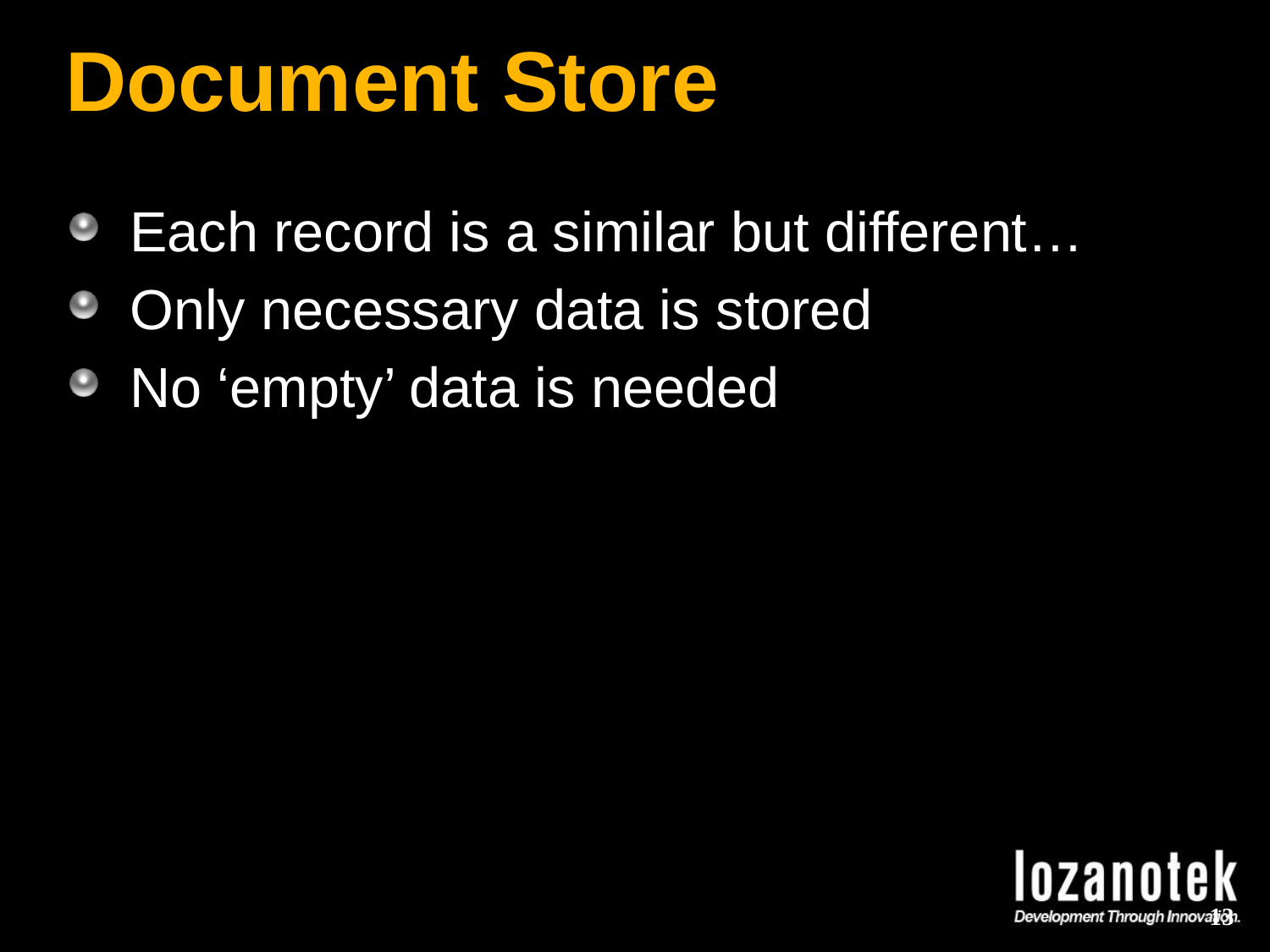

# Document Store
Each record is a similar but different…
Only necessary data is stored
No ‘empty’ data is needed
13